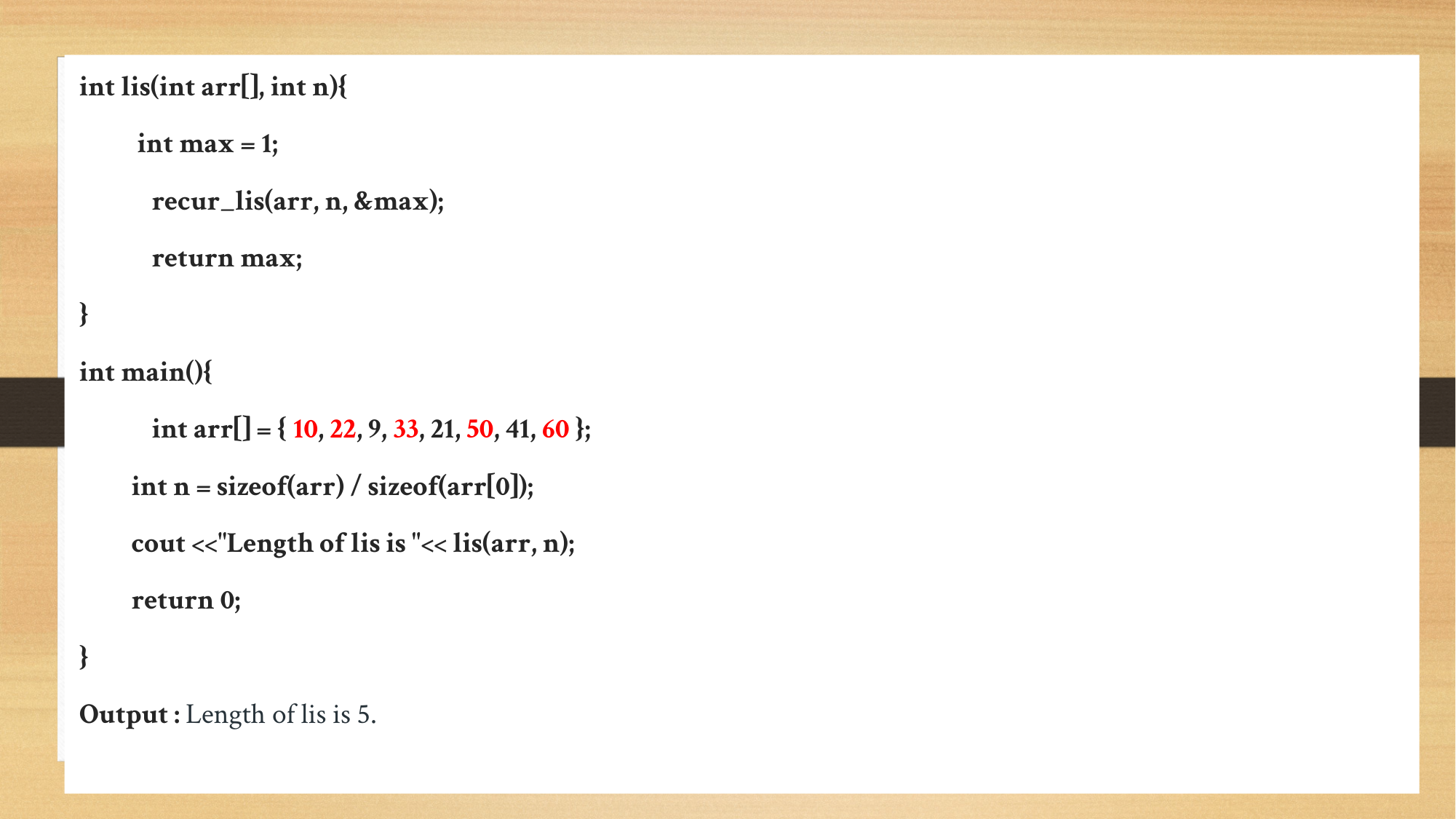

int lis(int arr[], int n){
          int max = 1;
recur_lis(arr, n, &max);
return max;
}
int main(){
int arr[] = { 10, 22, 9, 33, 21, 50, 41, 60 };
         int n = sizeof(arr) / sizeof(arr[0]);
         cout <<"Length of lis is "<< lis(arr, n);
         return 0;
}
Output : Length of lis is 5.